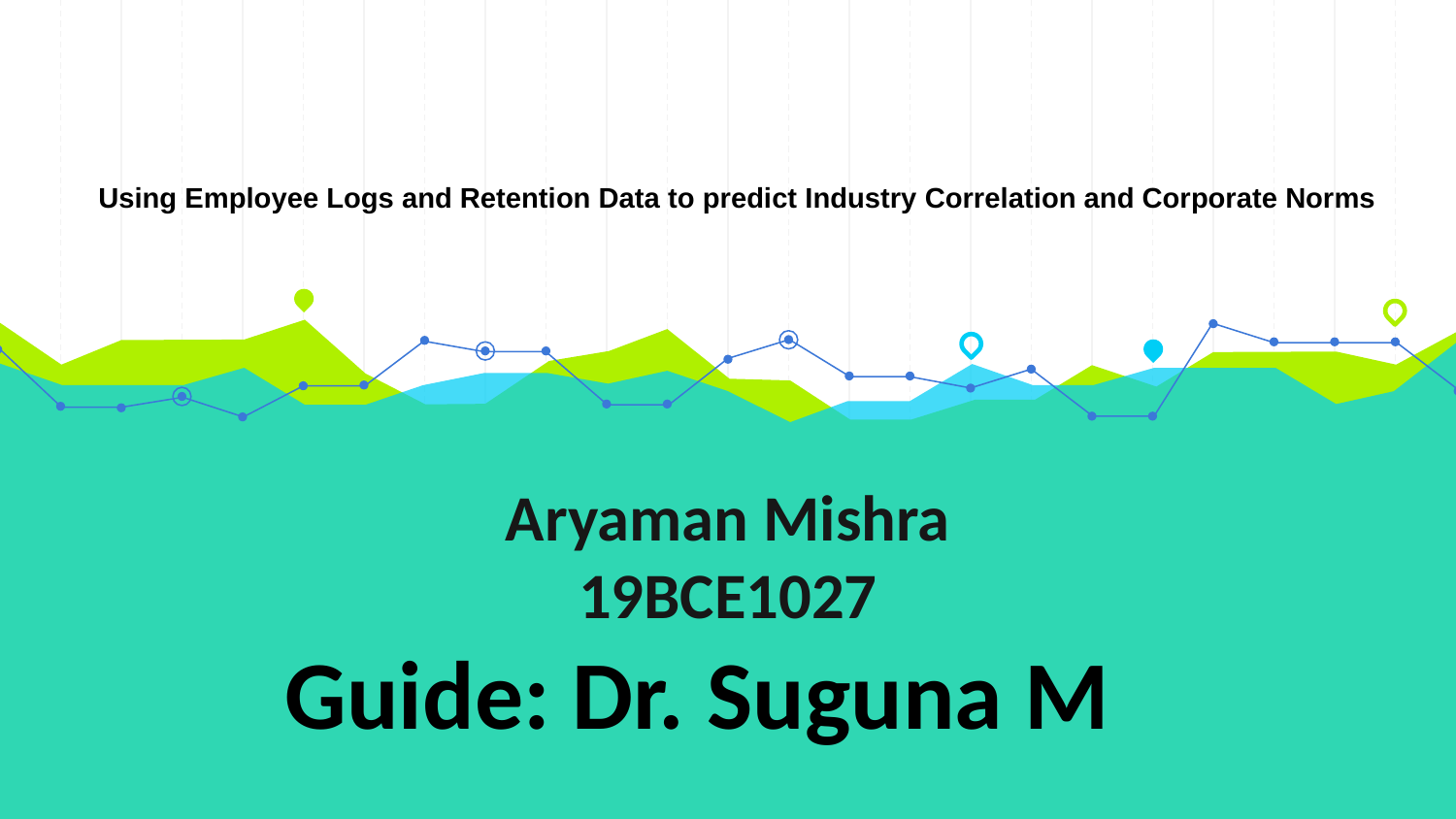

Using Employee Logs and Retention Data to predict Industry Correlation and Corporate Norms
# Aryaman Mishra 19BCE1027
Guide: Dr. Suguna M